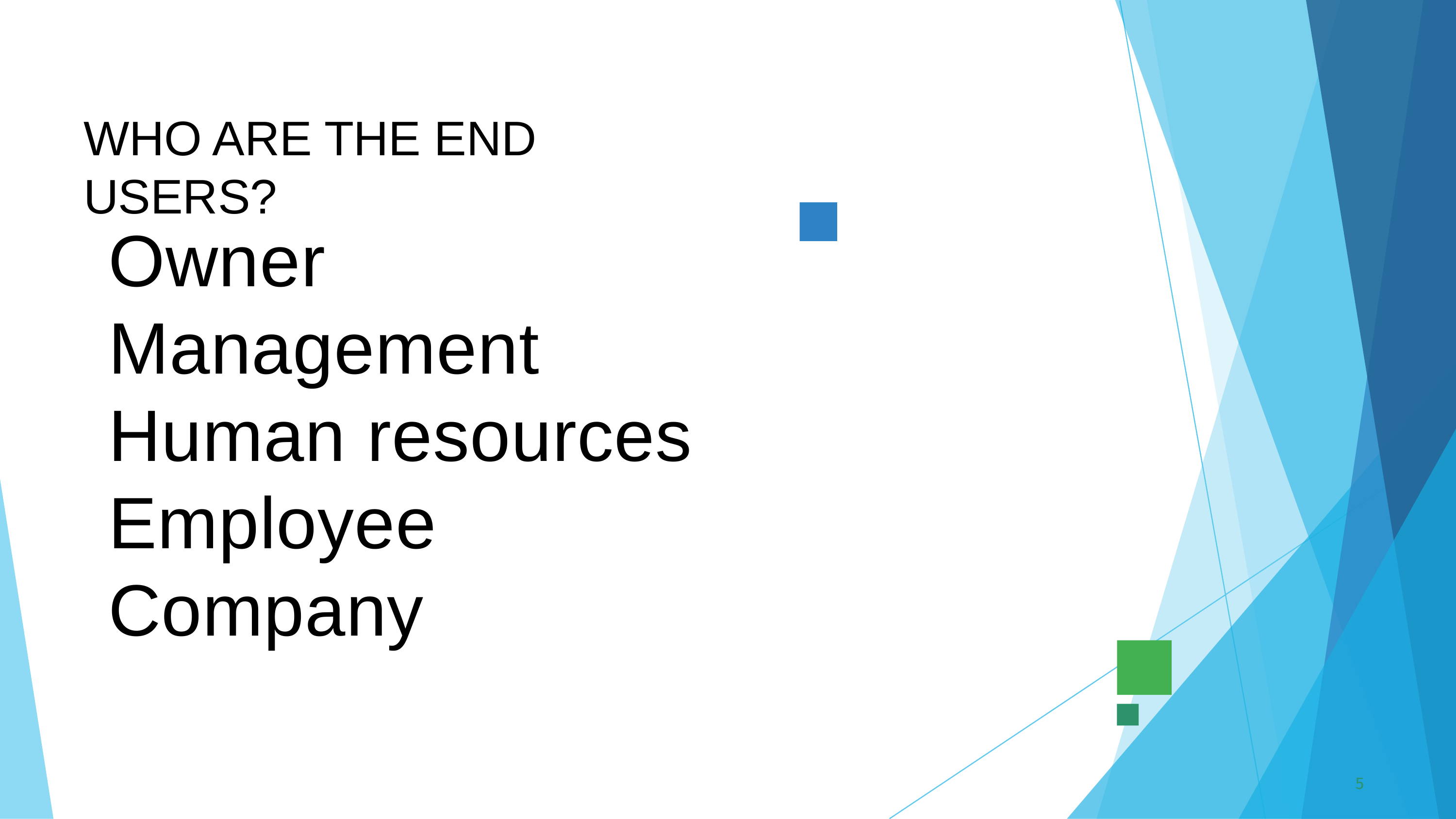

WHO ARE THE END USERS?

Owner
Management
Human resources
Employee
Company

5